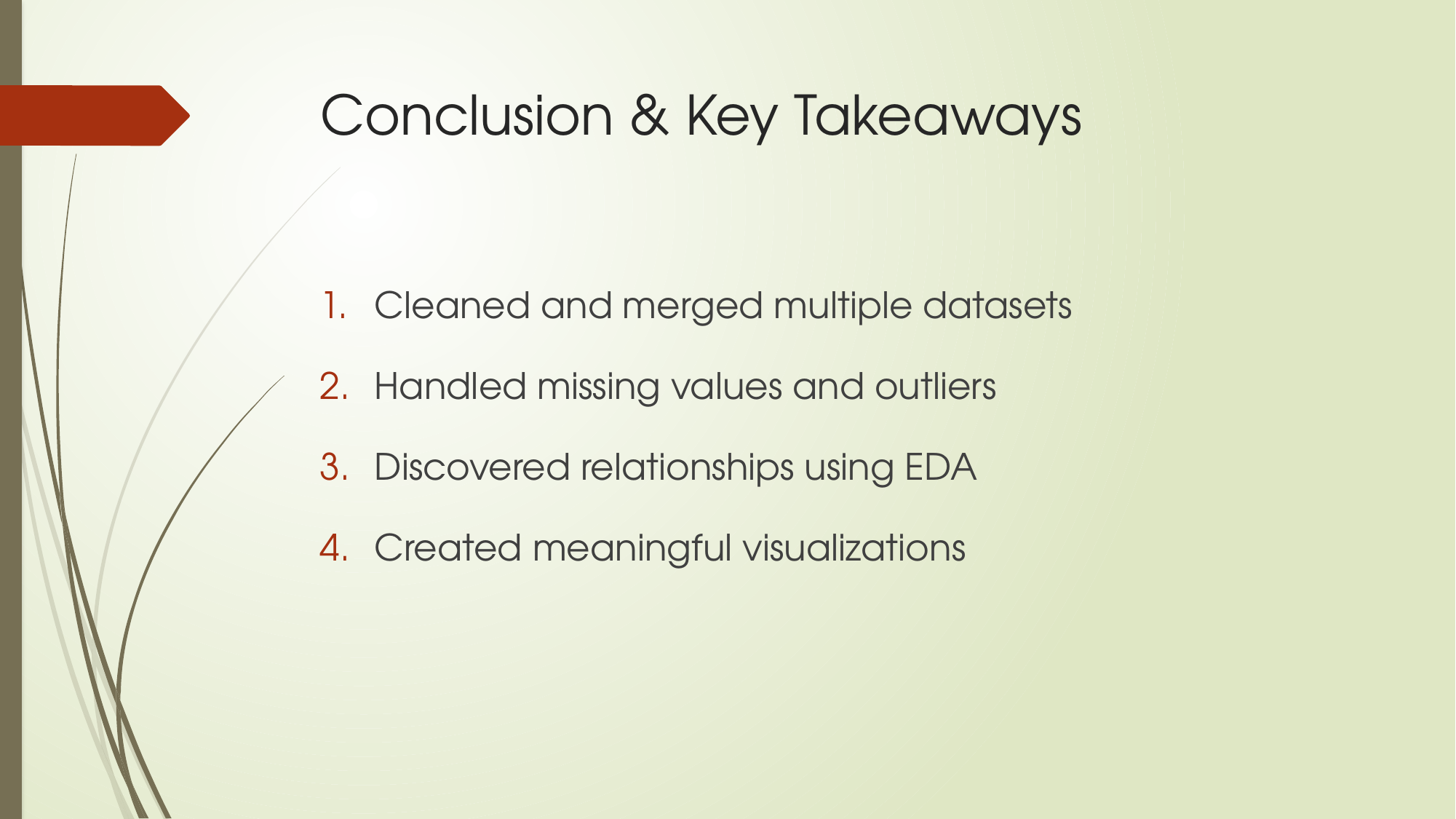

# Conclusion & Key Takeaways
Cleaned and merged multiple datasets
Handled missing values and outliers
Discovered relationships using EDA
Created meaningful visualizations